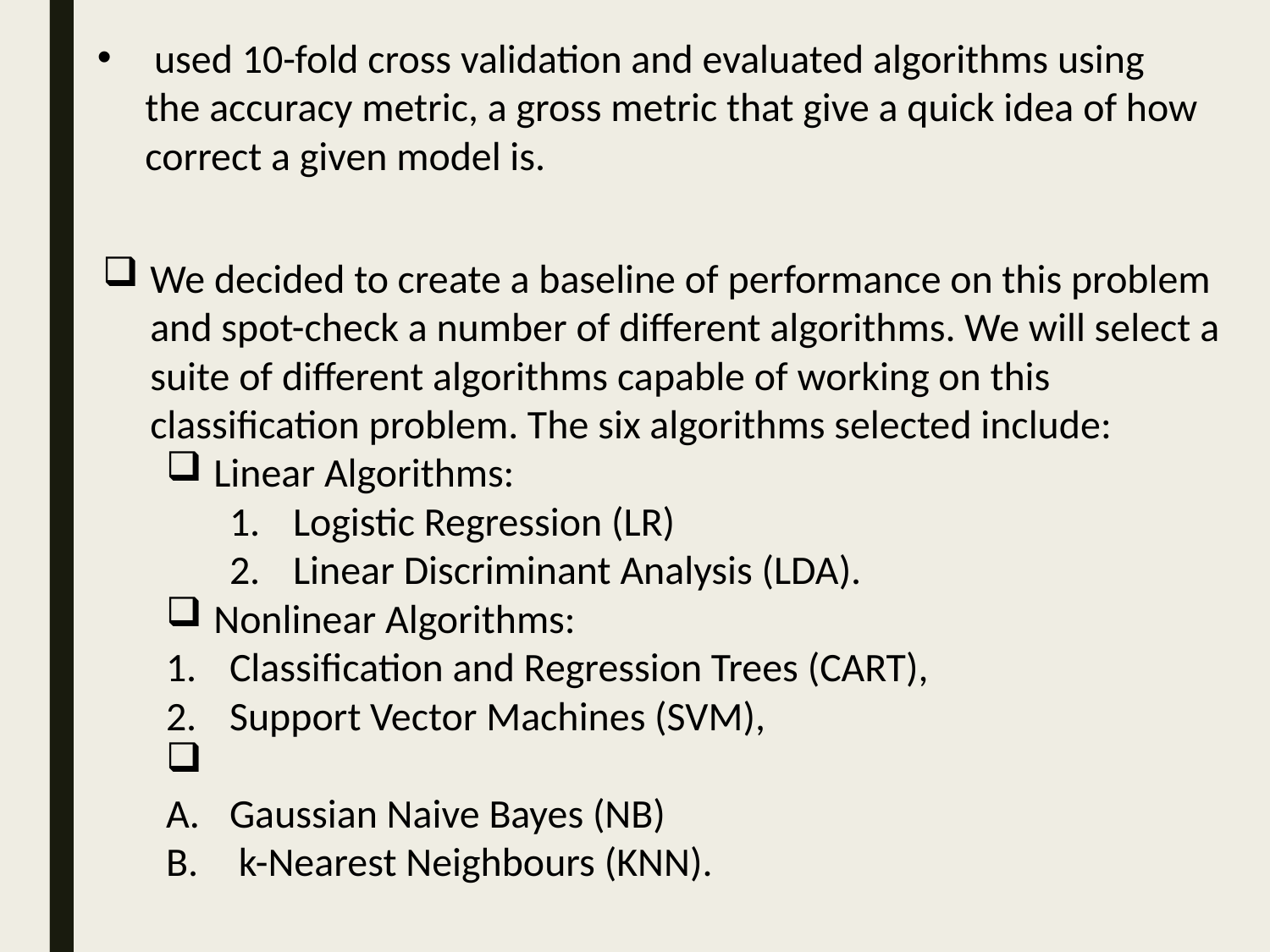

used 10-fold cross validation and evaluated algorithms using the accuracy metric, a gross metric that give a quick idea of how correct a given model is.
We decided to create a baseline of performance on this problem and spot-check a number of different algorithms. We will select a suite of different algorithms capable of working on this classification problem. The six algorithms selected include:
Linear Algorithms:
Logistic Regression (LR)
Linear Discriminant Analysis (LDA).
Nonlinear Algorithms:
Classification and Regression Trees (CART),
Support Vector Machines (SVM),

Gaussian Naive Bayes (NB)
 k-Nearest Neighbours (KNN).